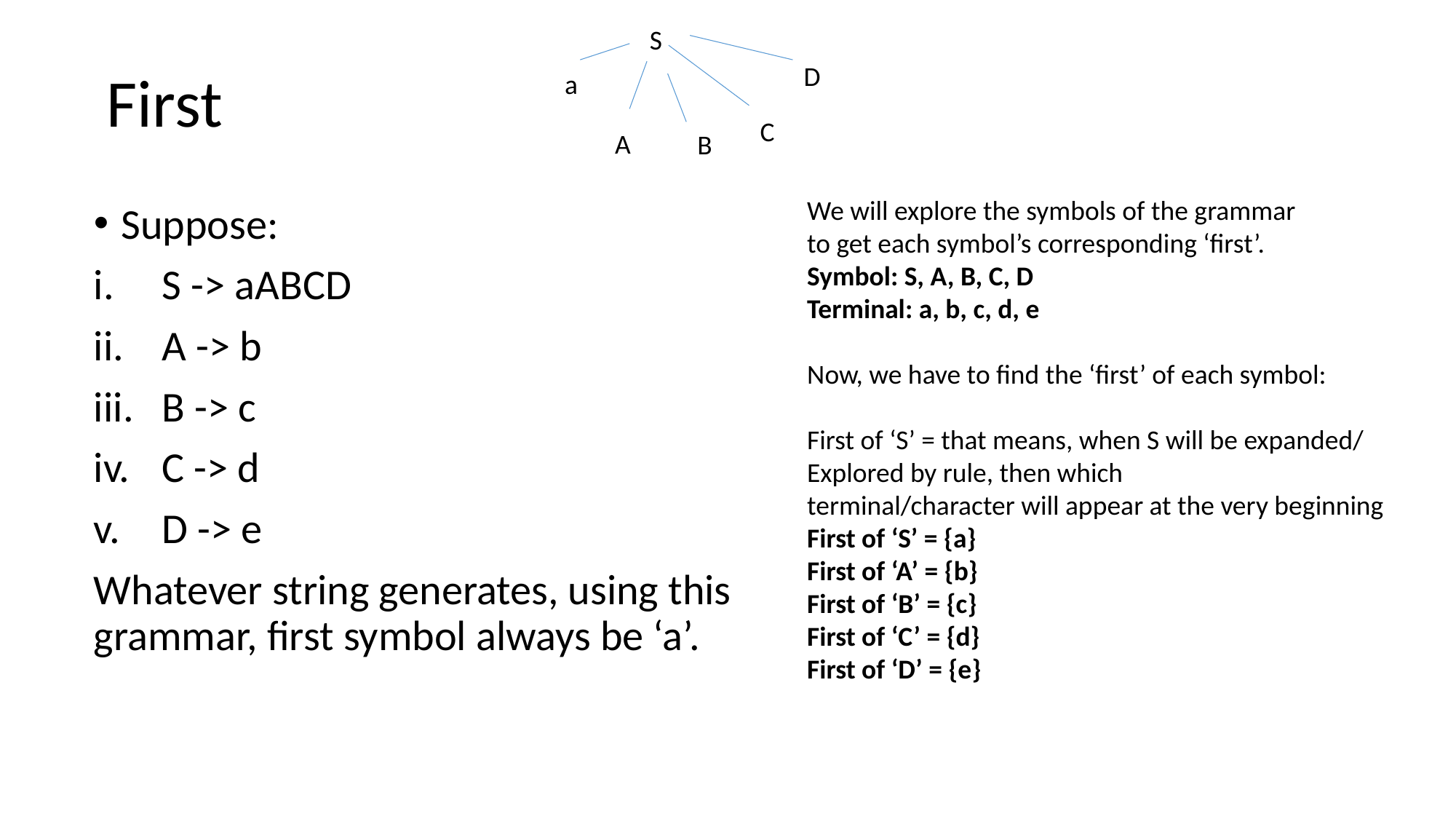

S
# First
D
a
C
A
B
We will explore the symbols of the grammar
to get each symbol’s corresponding ‘first’.
Symbol: S, A, B, C, D
Terminal: a, b, c, d, e

Now, we have to find the ‘first’ of each symbol:

First of ‘S’ = that means, when S will be expanded/
Explored by rule, then which
terminal/character will appear at the very beginning
First of ‘S’ = {a}
First of ‘A’ = {b}
First of ‘B’ = {c}
First of ‘C’ = {d}
First of ‘D’ = {e}

Suppose:
S -> aABCD
A -> b
B -> c
C -> d
D -> e
Whatever string generates, using this grammar, first symbol always be ‘a’.